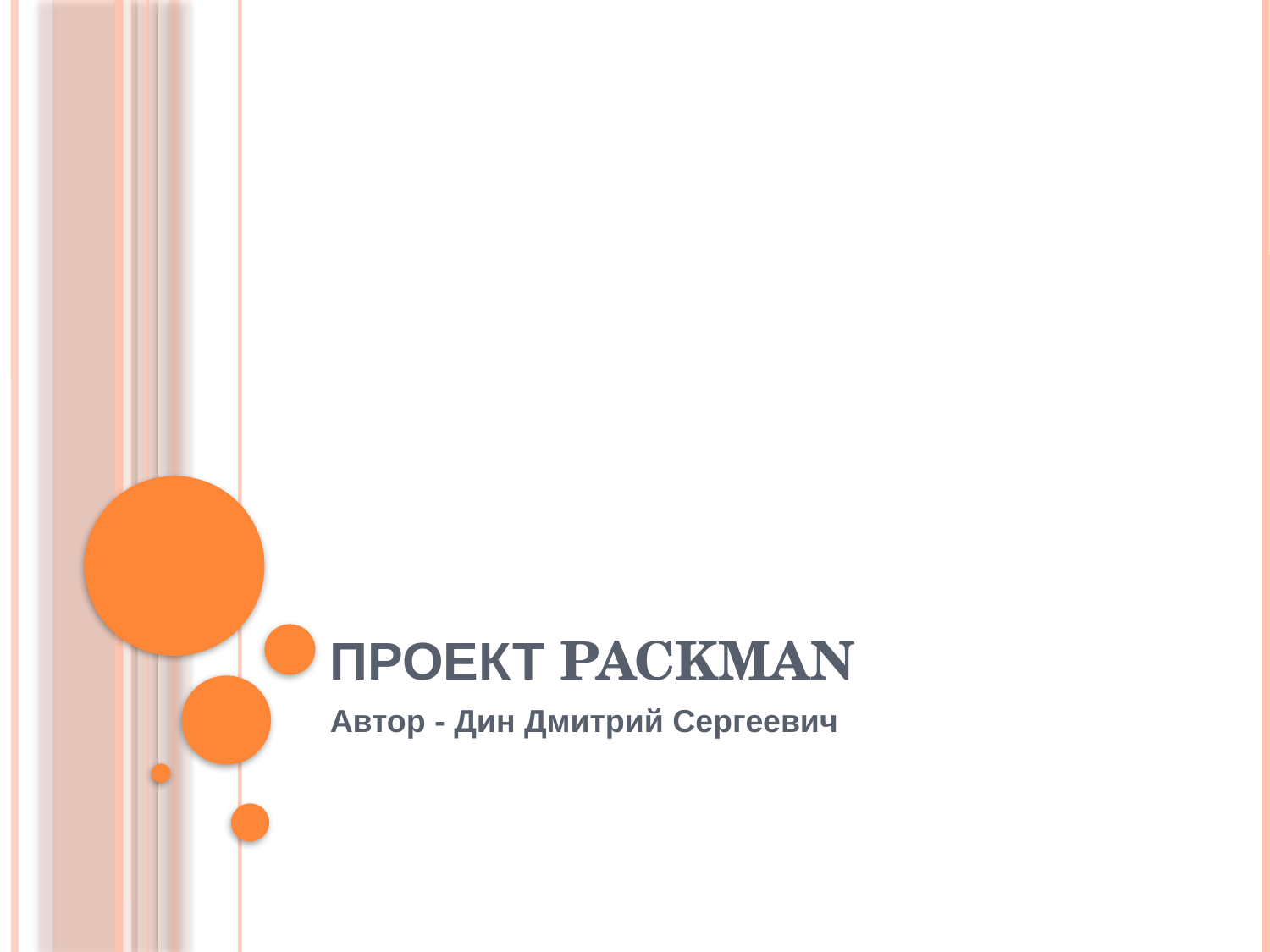

# Проект Packman
Автор - Дин Дмитрий Сергеевич